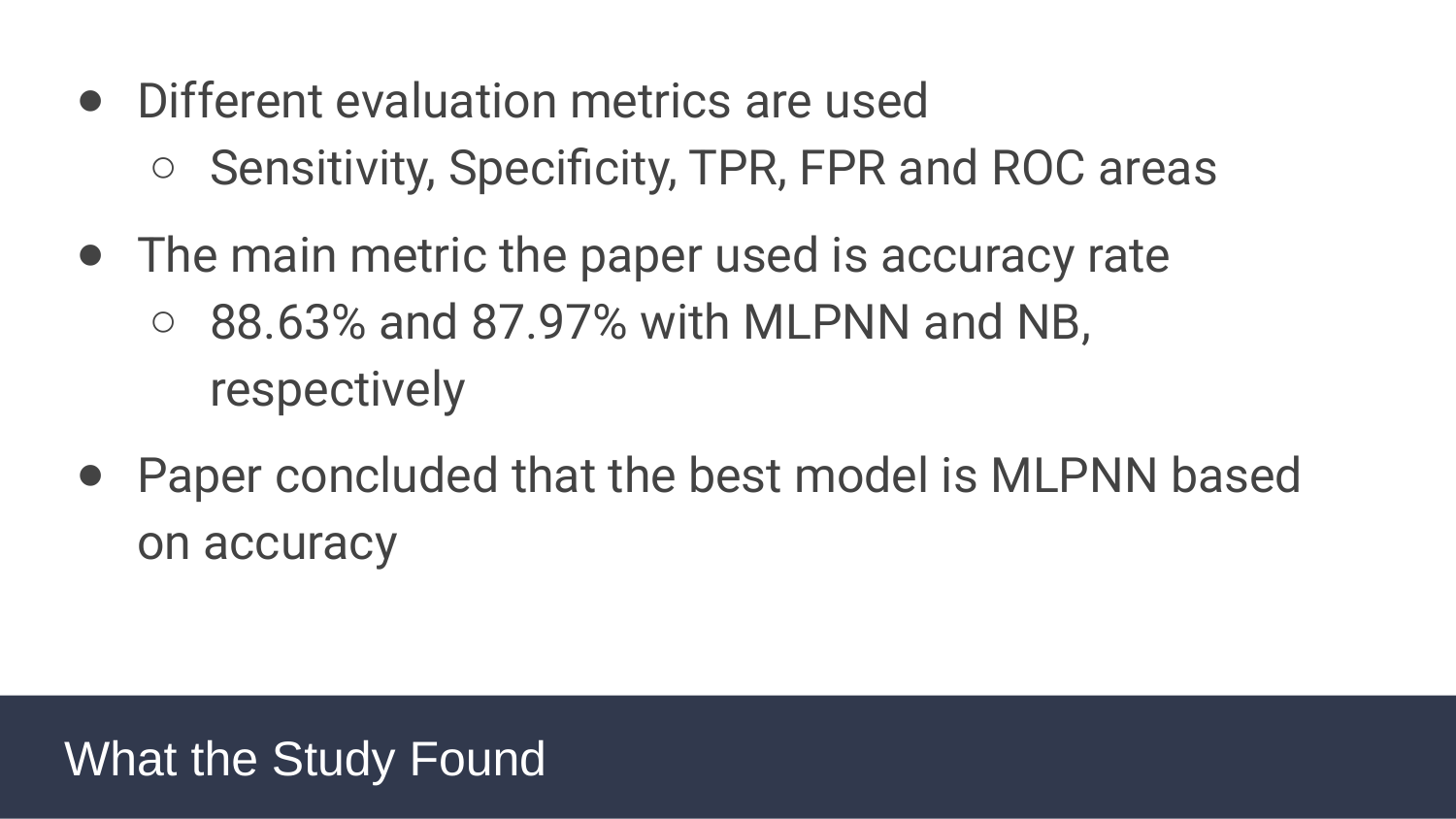

Different evaluation metrics are used
Sensitivity, Specificity, TPR, FPR and ROC areas
The main metric the paper used is accuracy rate
88.63% and 87.97% with MLPNN and NB, respectively
Paper concluded that the best model is MLPNN based on accuracy
What the Study Found